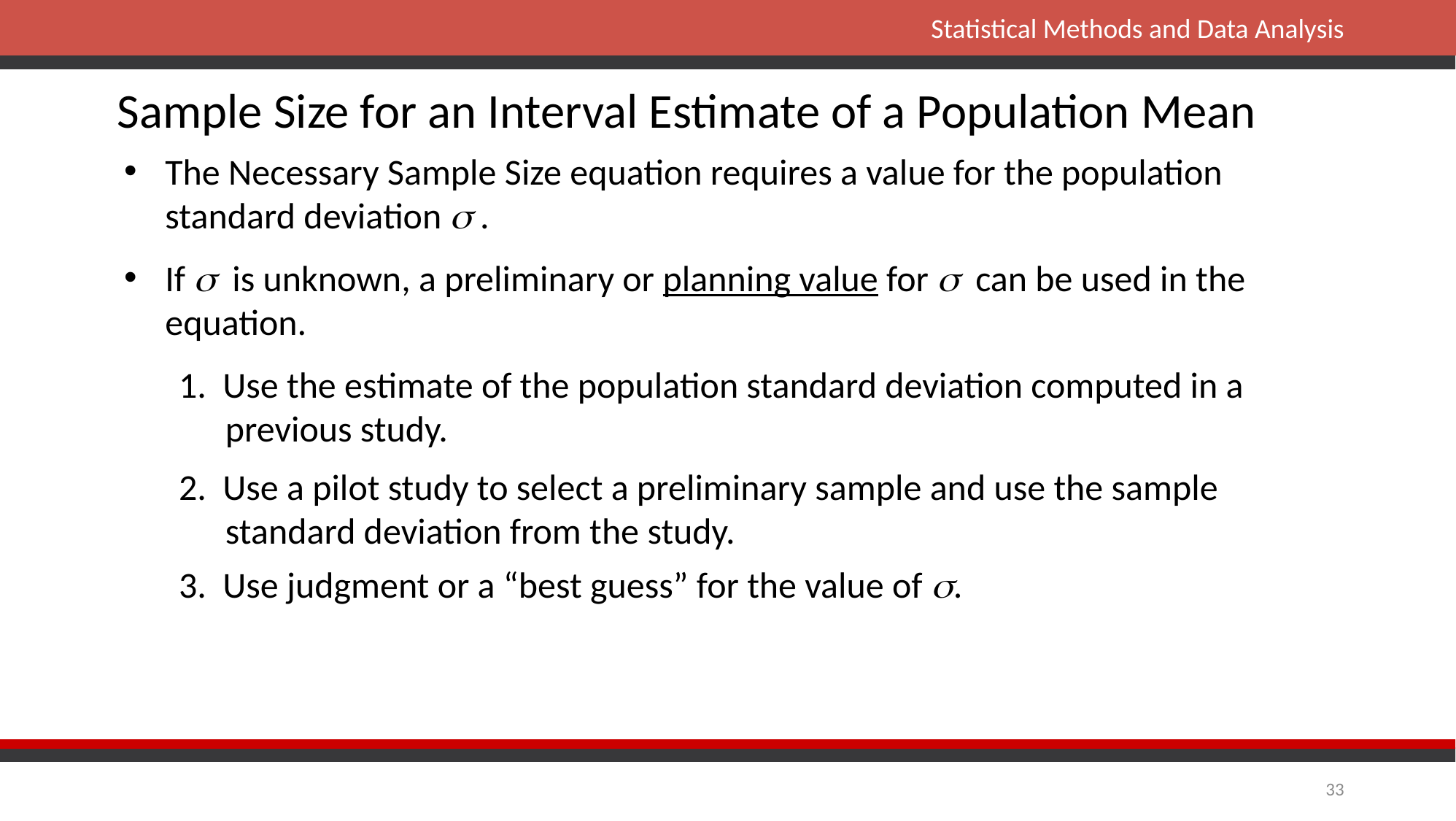

Sample Size for an Interval Estimate of a Population Mean
The Necessary Sample Size equation requires a value for the population standard deviation σ .
If σ  is unknown, a preliminary or planning value for σ  can be used in the equation.
 1.  Use the estimate of the population standard deviation computed in a previous study.
 2.  Use a pilot study to select a preliminary sample and use the sample standard deviation from the study.
 3.  Use judgment or a “best guess” for the value of σ.
33